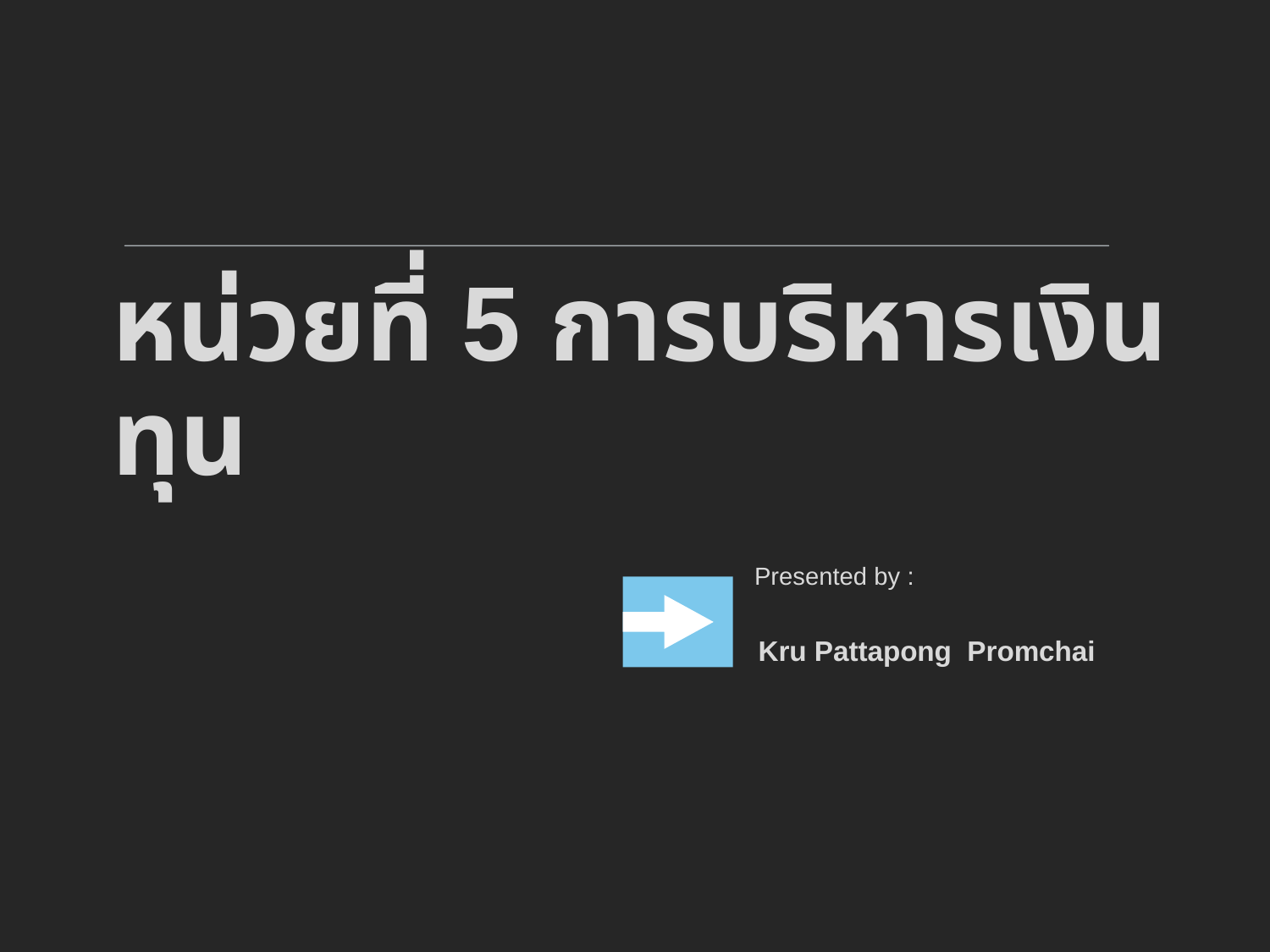

# หน่วยที่ 5 การบริหารเงินทุน
Presented by :

Kru Pattapong  Promchai